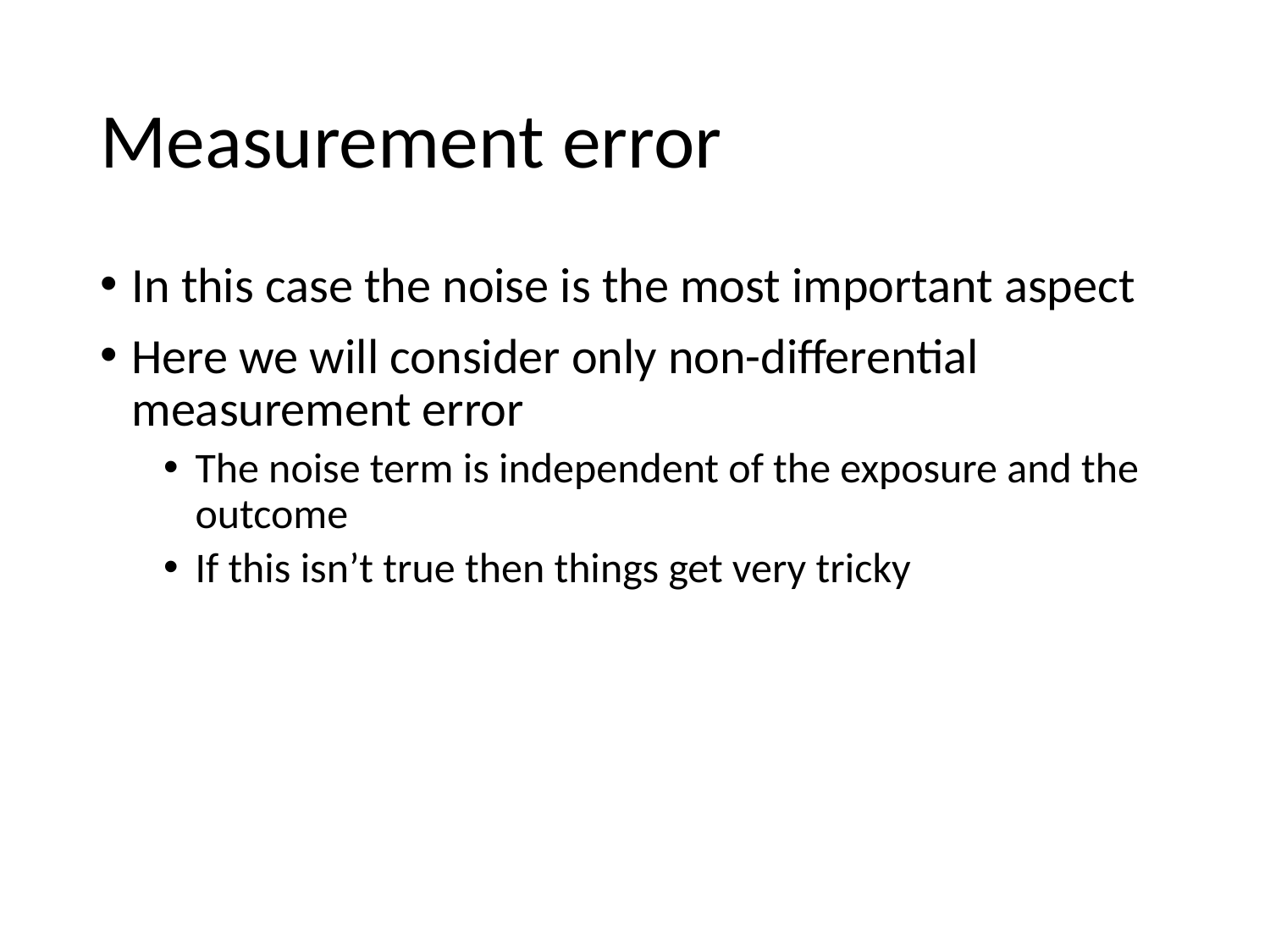

# Measurement error
In this case the noise is the most important aspect
Here we will consider only non-differential measurement error
The noise term is independent of the exposure and the outcome
If this isn’t true then things get very tricky